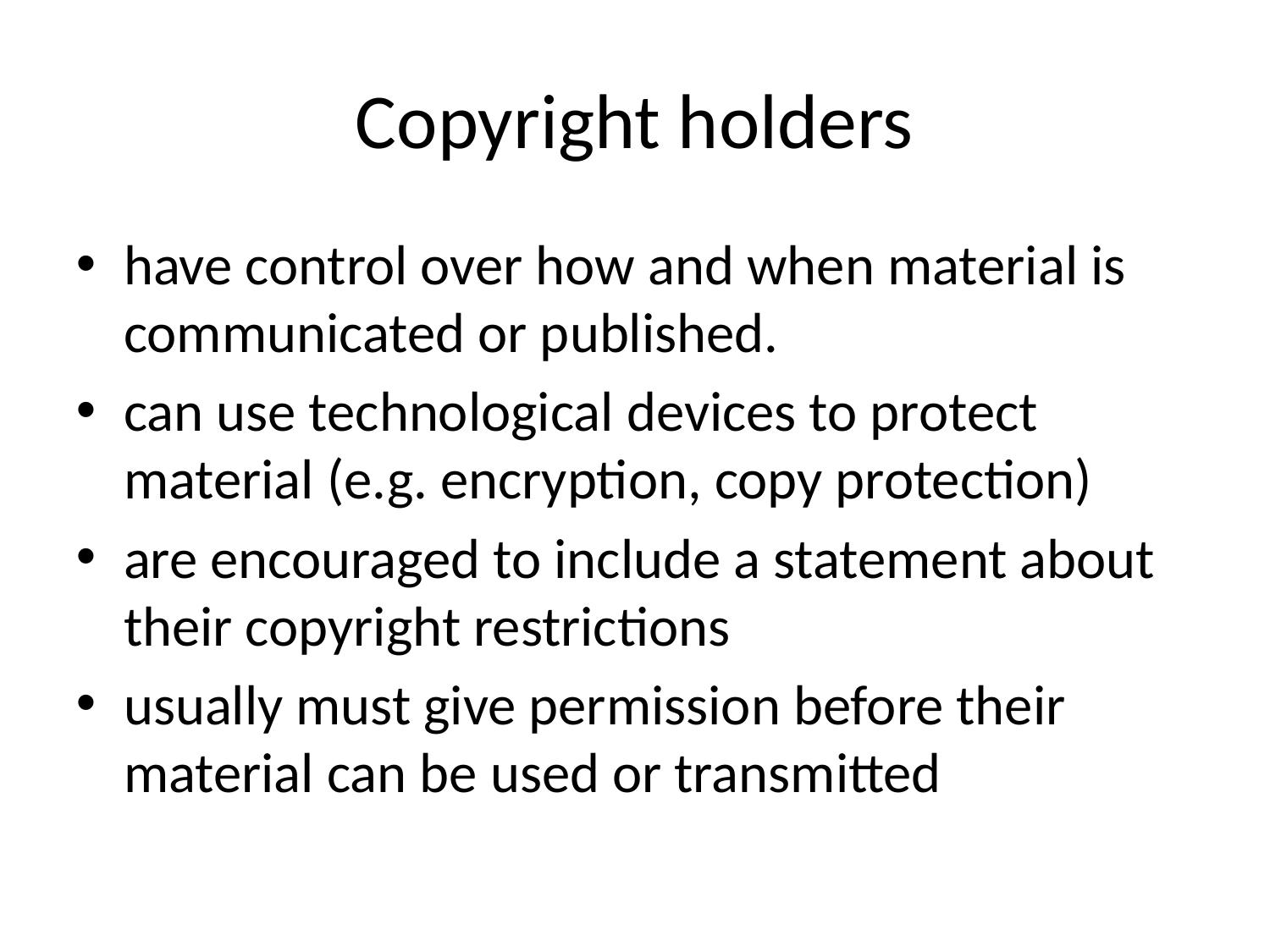

# Copyright holders
have control over how and when material is communicated or published.
can use technological devices to protect material (e.g. encryption, copy protection)
are encouraged to include a statement about their copyright restrictions
usually must give permission before their material can be used or transmitted